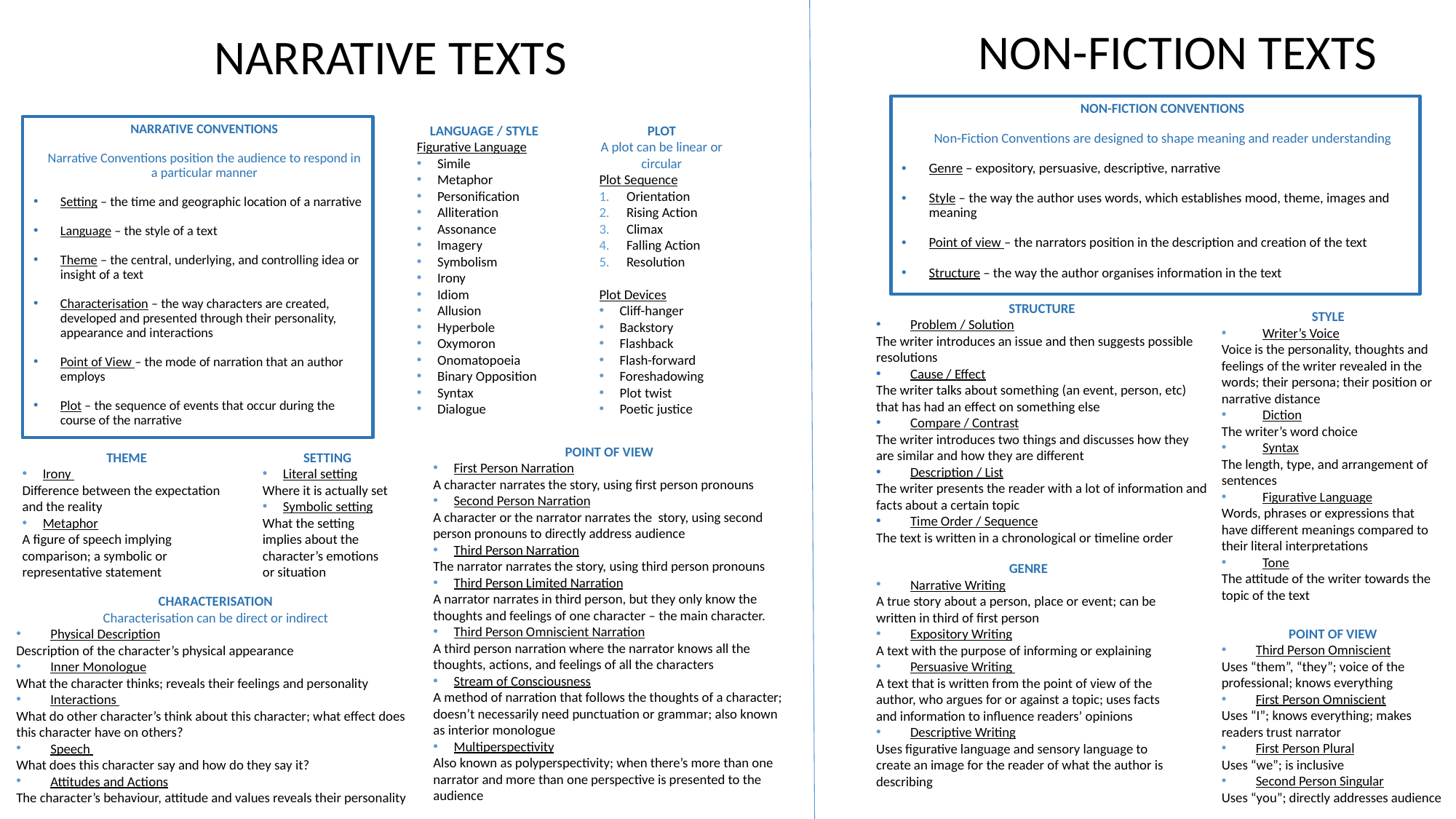

# NARRATIVE TEXTS
NON-FICTION TEXTS
NON-FICTION CONVENTIONS
Non-Fiction Conventions are designed to shape meaning and reader understanding
Genre – expository, persuasive, descriptive, narrative
Style – the way the author uses words, which establishes mood, theme, images and meaning
Point of view – the narrators position in the description and creation of the text
Structure – the way the author organises information in the text
LANGUAGE / STYLE
Figurative Language
Simile
Metaphor
Personification
Alliteration
Assonance
Imagery
Symbolism
Irony
Idiom
Allusion
Hyperbole
Oxymoron
Onomatopoeia
Binary Opposition
Syntax
Dialogue
PLOT
A plot can be linear or circular
Plot Sequence
Orientation
Rising Action
Climax
Falling Action
Resolution

Plot Devices
Cliff-hanger
Backstory
Flashback
Flash-forward
Foreshadowing
Plot twist
Poetic justice
NARRATIVE CONVENTIONS
Narrative Conventions position the audience to respond in a particular manner
Setting – the time and geographic location of a narrative
Language – the style of a text
Theme – the central, underlying, and controlling idea or insight of a text
Characterisation – the way characters are created, developed and presented through their personality, appearance and interactions
Point of View – the mode of narration that an author employs
Plot – the sequence of events that occur during the course of the narrative

STRUCTURE
Problem / Solution
The writer introduces an issue and then suggests possible resolutions
Cause / Effect
The writer talks about something (an event, person, etc) that has had an effect on something else
Compare / Contrast
The writer introduces two things and discusses how they are similar and how they are different
Description / List
The writer presents the reader with a lot of information and facts about a certain topic
Time Order / Sequence
The text is written in a chronological or timeline order
STYLE
Writer’s Voice
Voice is the personality, thoughts and feelings of the writer revealed in the  words; their persona; their position or narrative distance
Diction
The writer’s word choice
Syntax
The length, type, and arrangement of sentences
Figurative Language
Words, phrases or expressions that have different meanings compared to their literal interpretations
Tone
The attitude of the writer towards the topic of the text
POINT OF VIEW
First Person Narration
A character narrates the story, using first person pronouns
Second Person Narration
A character or the narrator narrates the  story, using second person pronouns to directly address audience
Third Person Narration
The narrator narrates the story, using third person pronouns
Third Person Limited Narration
A narrator narrates in third person, but they only know the thoughts and feelings of one character – the main character.
Third Person Omniscient Narration
A third person narration where the narrator knows all the thoughts, actions, and feelings of all the characters
Stream of Consciousness
A method of narration that follows the thoughts of a character; doesn’t necessarily need punctuation or grammar; also known as interior monologue
Multiperspectivity
Also known as polyperspectivity; when there’s more than one narrator and more than one perspective is presented to the audience
THEME
Irony
Difference between the expectation and the reality
Metaphor
A figure of speech implying comparison; a symbolic or representative statement
SETTING
Literal setting
Where it is actually set
Symbolic setting
What the setting implies about the character’s emotions or situation
GENRE
Narrative Writing
A true story about a person, place or event; can be written in third of first person
Expository Writing
A text with the purpose of informing or explaining
Persuasive Writing
A text that is written from the point of view of the author, who argues for or against a topic; uses facts and information to influence readers’ opinions
Descriptive Writing
Uses figurative language and sensory language to create an image for the reader of what the author is describing
CHARACTERISATION
Characterisation can be direct or indirect
Physical Description
Description of the character’s physical appearance
Inner Monologue
What the character thinks; reveals their feelings and personality
Interactions
What do other character’s think about this character; what effect does this character have on others?
Speech
What does this character say and how do they say it?
Attitudes and Actions
The character’s behaviour, attitude and values reveals their personality
POINT OF VIEW
Third Person Omniscient
Uses “them”, “they”; voice of the professional; knows everything
First Person Omniscient
Uses “I”; knows everything; makes readers trust narrator
First Person Plural
Uses “we”; is inclusive
Second Person Singular
Uses “you”; directly addresses audience